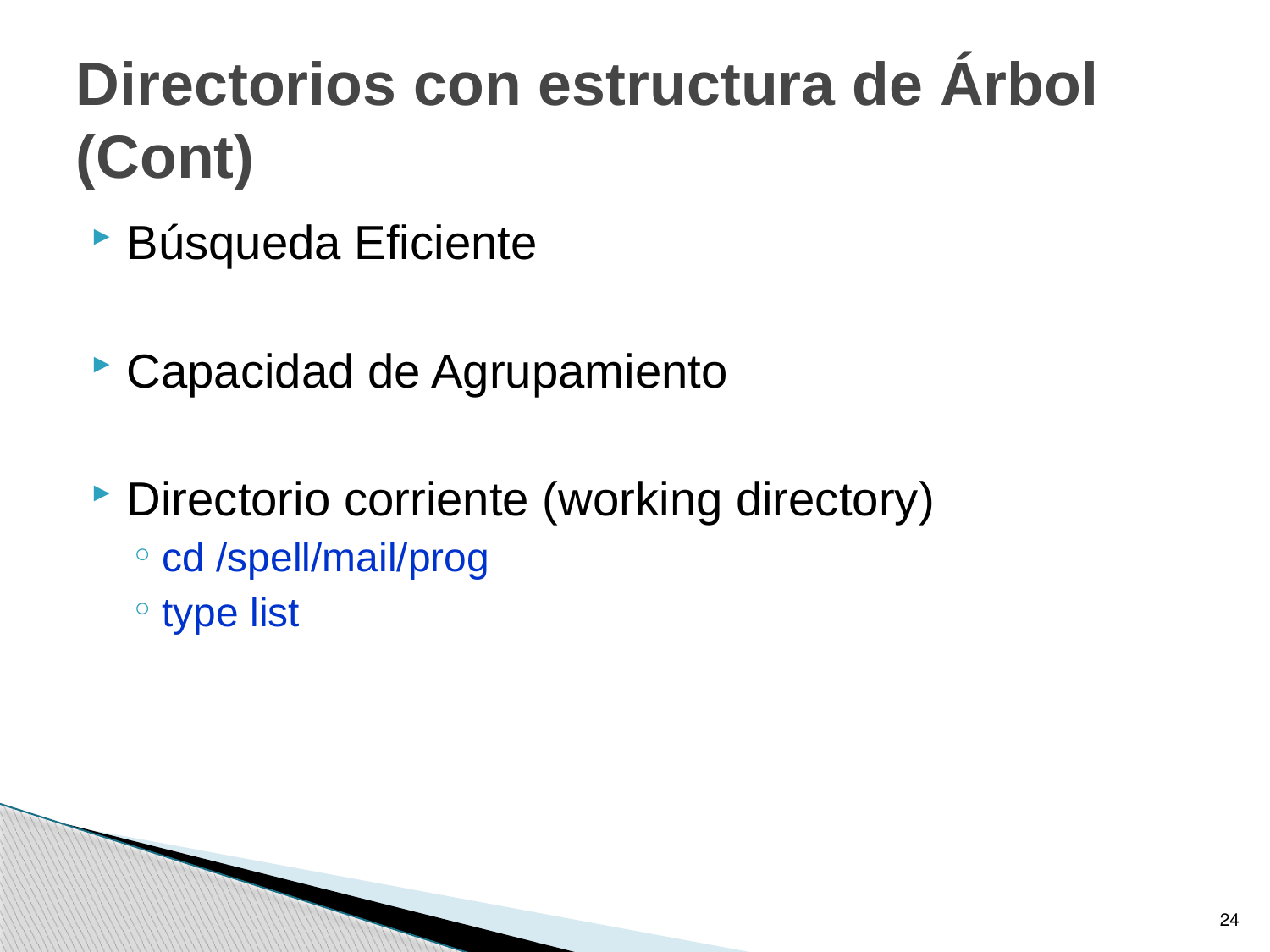

# Directorios con estructura de Árbol (Cont)
Búsqueda Eficiente

Capacidad de Agrupamiento

Directorio corriente (working directory)
cd /spell/mail/prog
type list
24